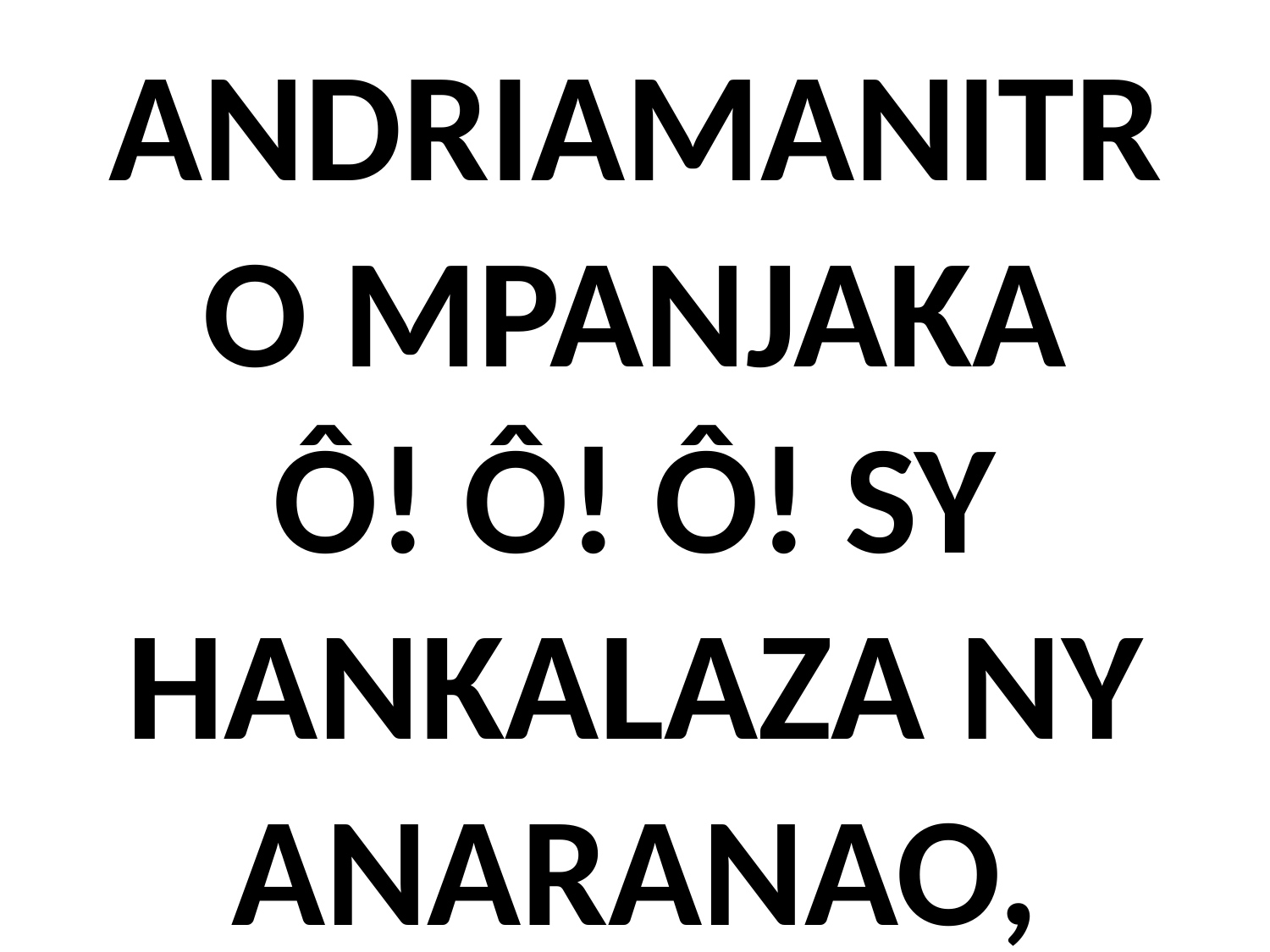

# RY ANDRIAMANITRO MPANJAKA Ô! Ô! Ô! SY HANKALAZA NY ANARANAO,